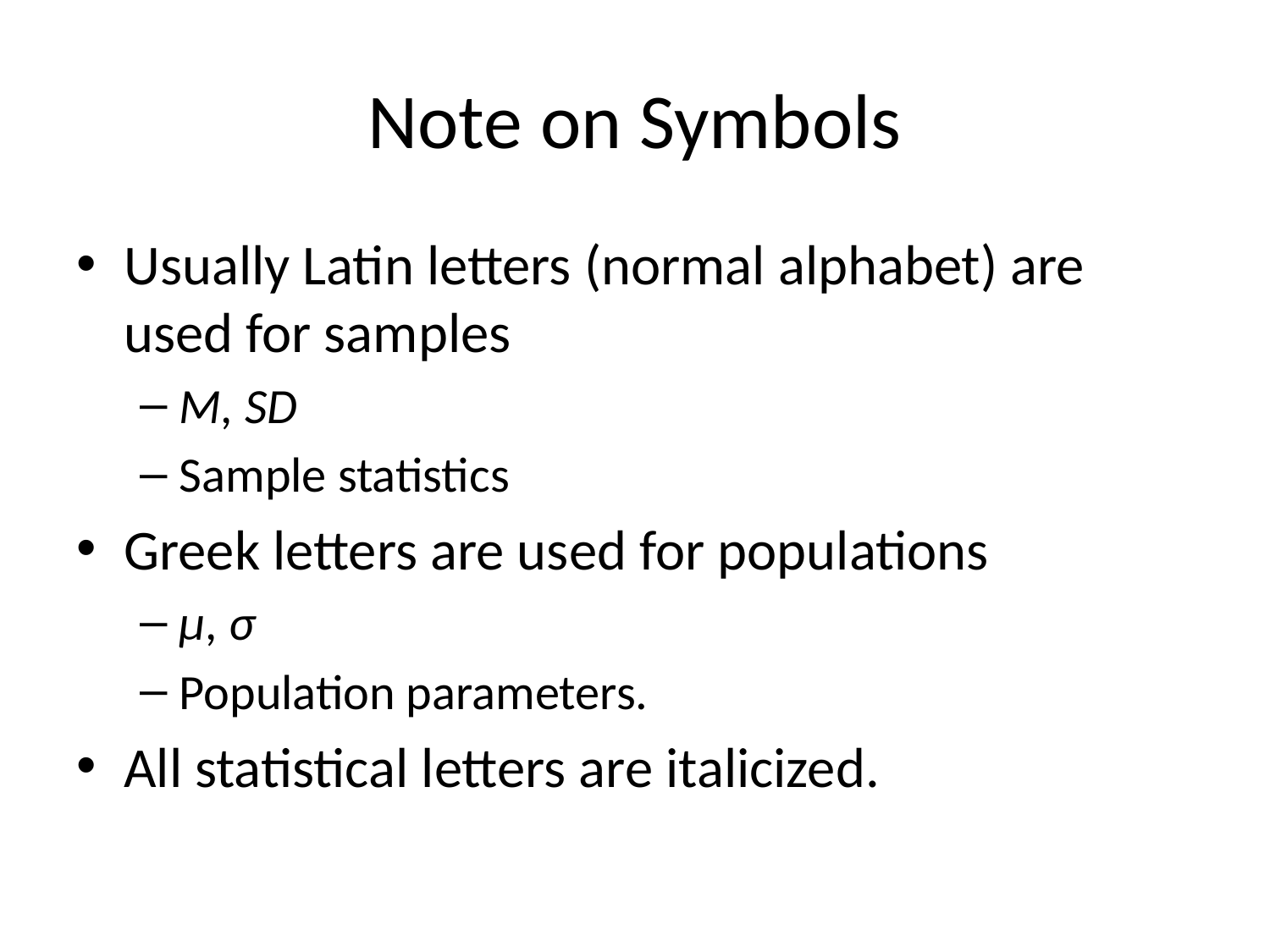

# Note on Symbols
Usually Latin letters (normal alphabet) are used for samples
M, SD
Sample statistics
Greek letters are used for populations
μ, σ
Population parameters.
All statistical letters are italicized.